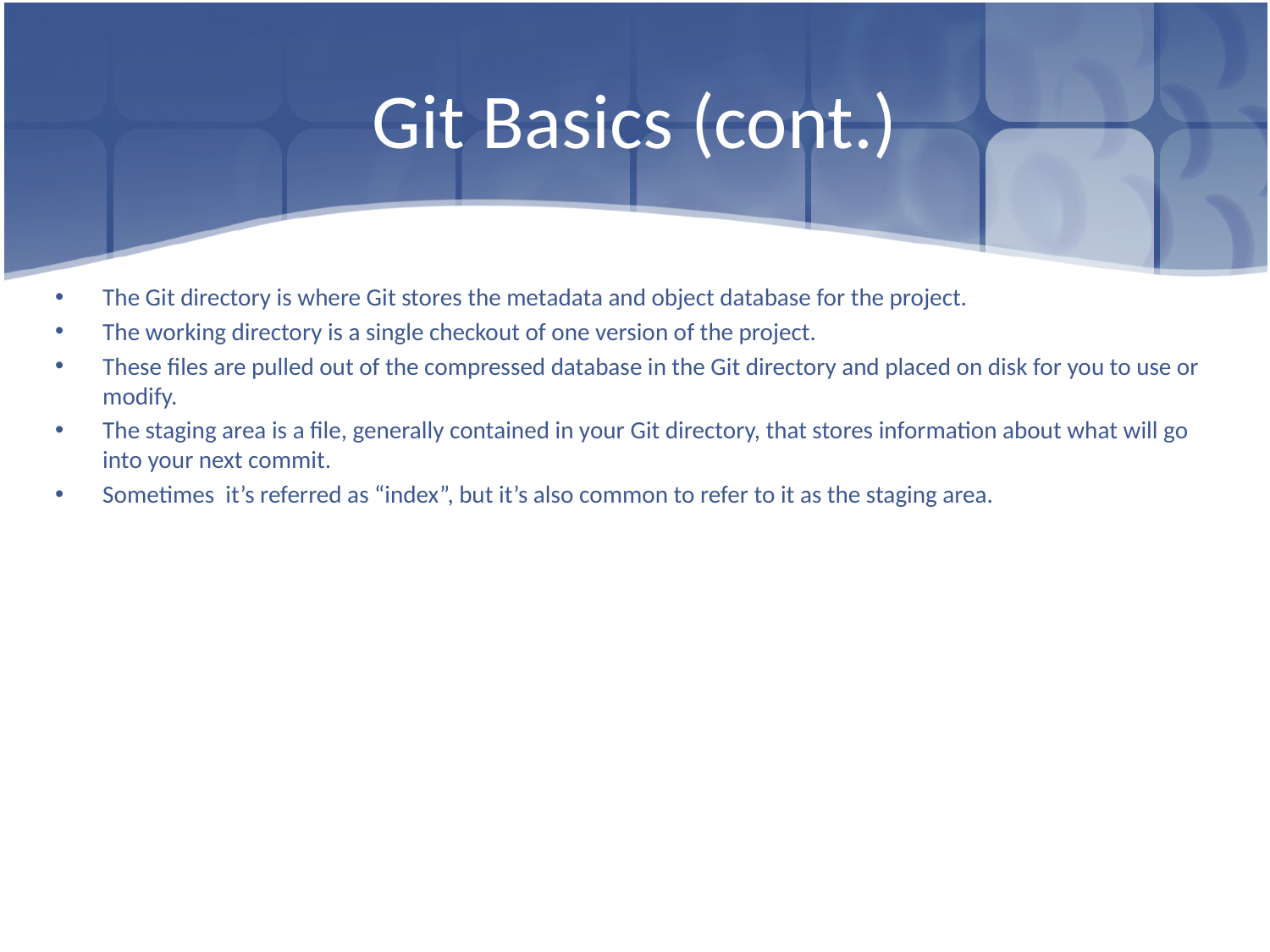

# Git Basics (cont.)
The Git directory is where Git stores the metadata and object database for the project.
The working directory is a single checkout of one version of the project.
These files are pulled out of the compressed database in the Git directory and placed on disk for you to use or modify.
The staging area is a file, generally contained in your Git directory, that stores information about what will go into your next commit.
Sometimes  it’s referred as “index”, but it’s also common to refer to it as the staging area.